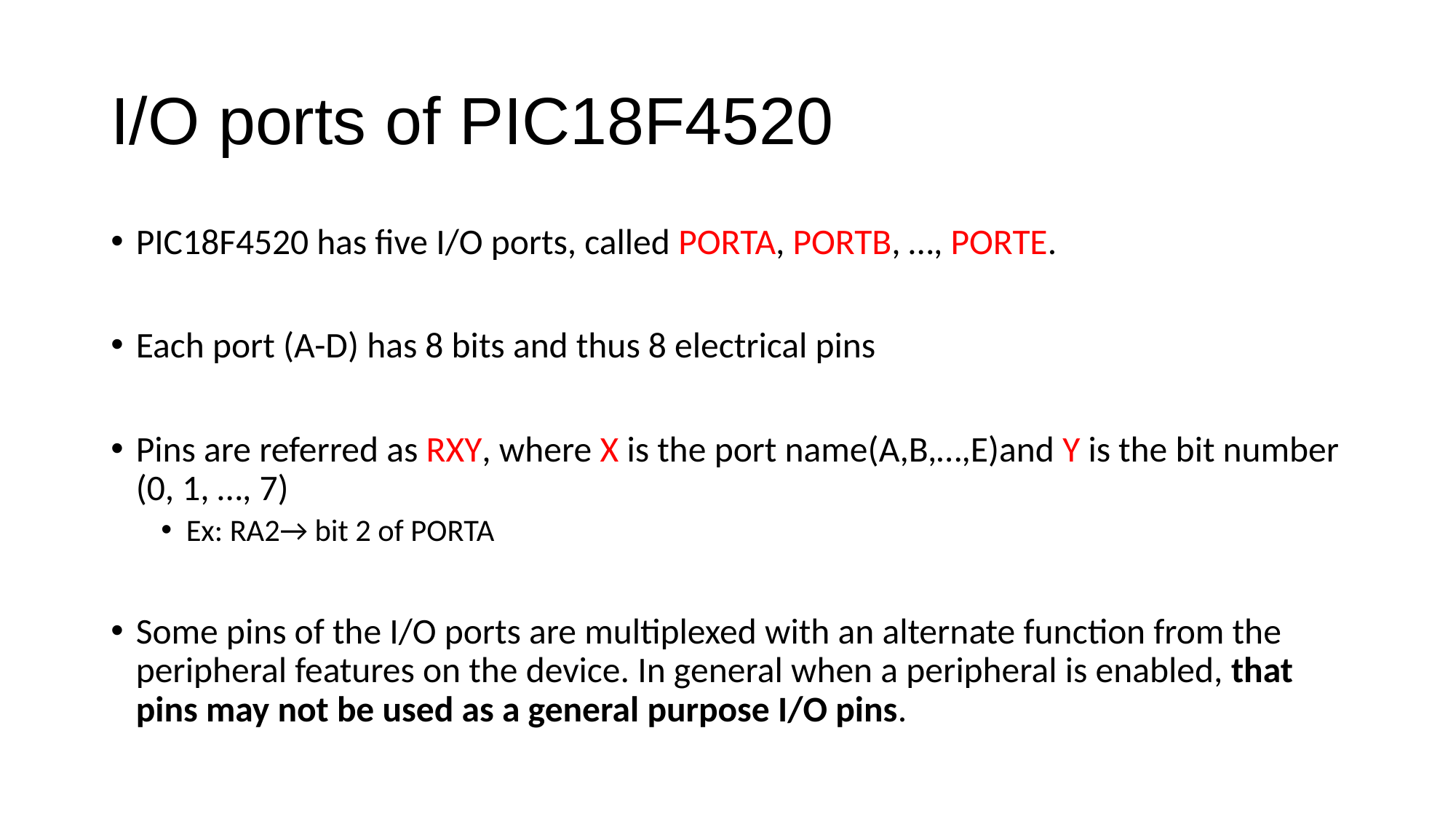

# I/O ports of PIC18F4520
PIC18F4520 has five I/O ports, called PORTA, PORTB, …, PORTE.

Each port (A-D) has 8 bits and thus 8 electrical pins

Pins are referred as RXY, where X is the port name(A,B,…,E)and Y is the bit number (0, 1, …, 7)
Ex: RA2→ bit 2 of PORTA

Some pins of the I/O ports are multiplexed with an alternate function from the peripheral features on the device. In general when a peripheral is enabled, that pins may not be used as a general purpose I/O pins.
11